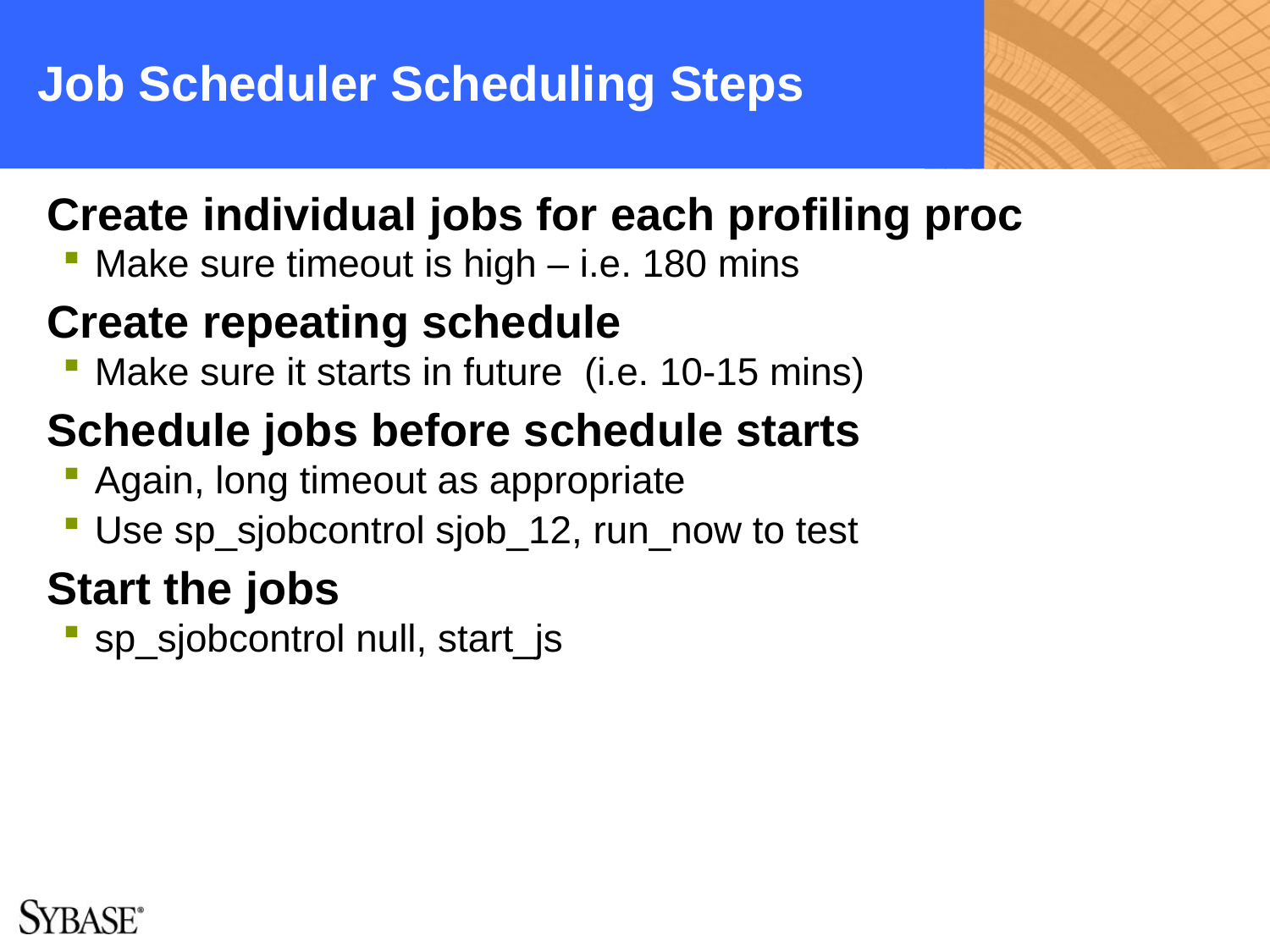

# Job Scheduler Scheduling Steps
Create individual jobs for each profiling proc
Make sure timeout is high – i.e. 180 mins
Create repeating schedule
Make sure it starts in future  (i.e. 10-15 mins)
Schedule jobs before schedule starts
Again, long timeout as appropriate
Use sp_sjobcontrol sjob_12, run_now to test
Start the jobs
sp_sjobcontrol null, start_js